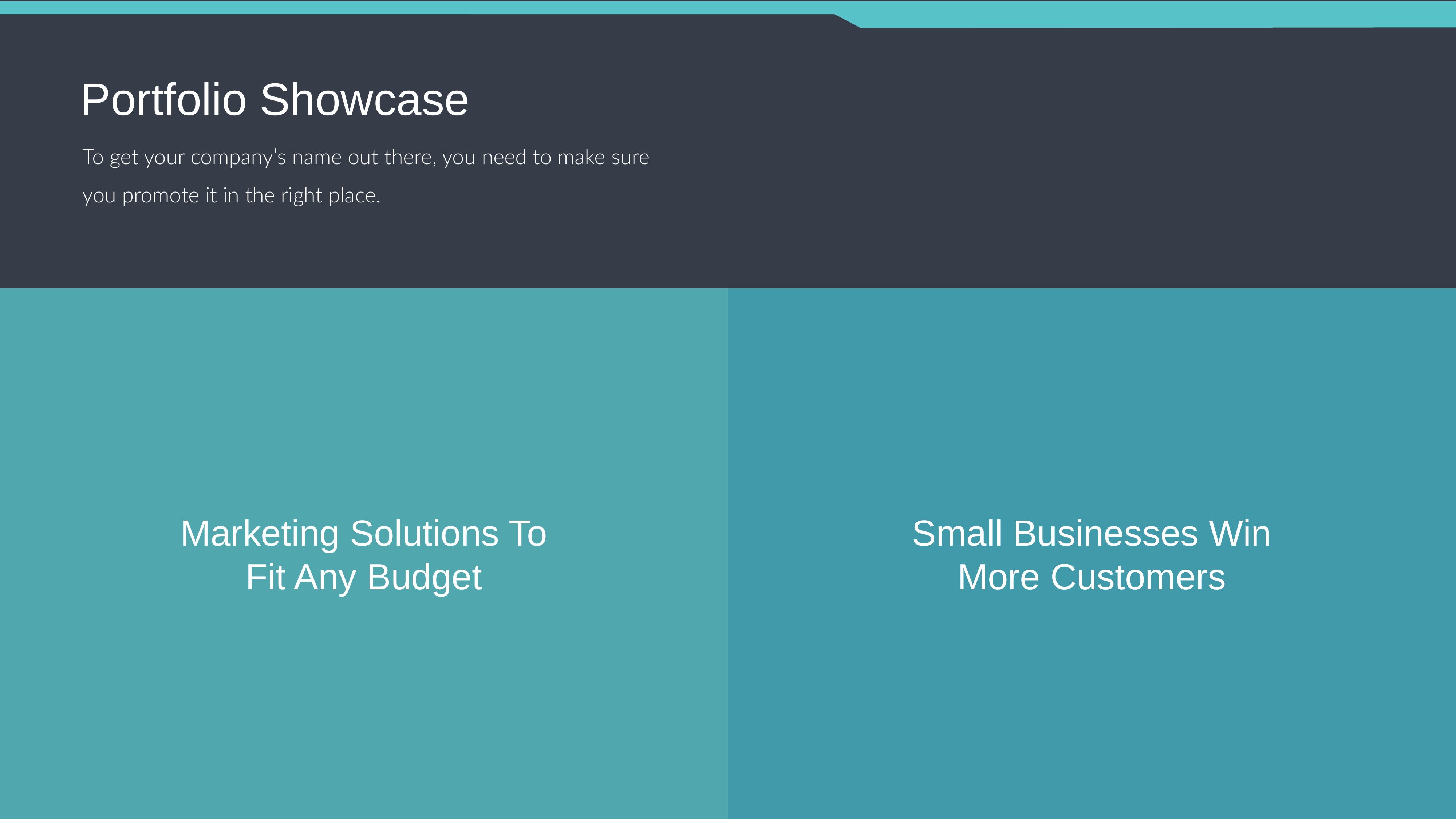

Portfolio Showcase
To get your company’s name out there, you need to make sure you promote it in the right place.

Marketing Solutions To Fit Any Budget
Small Businesses Win More Customers